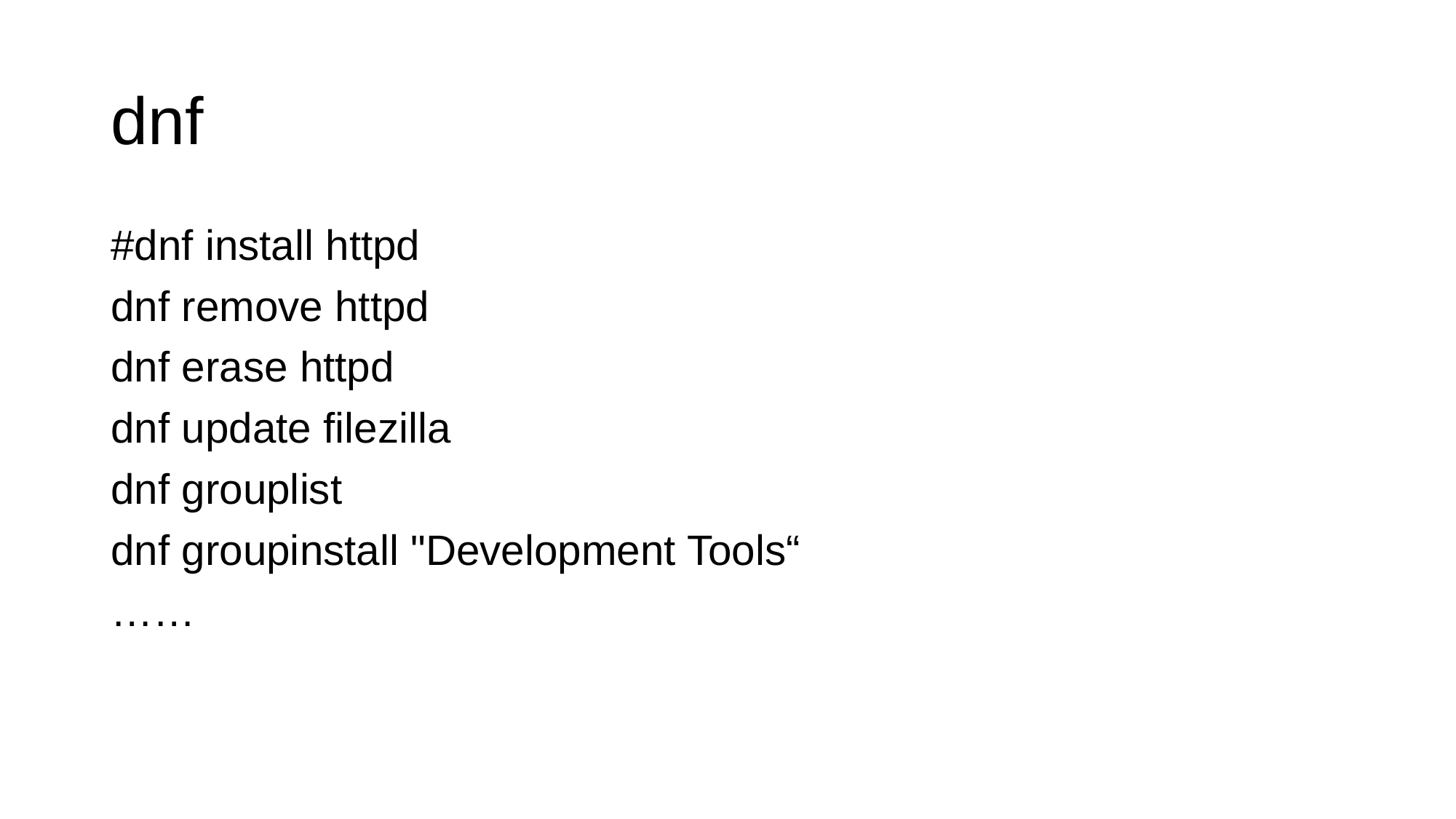

# dnf
#dnf install httpd
dnf remove httpd
dnf erase httpd
dnf update filezilla
dnf grouplist
dnf groupinstall "Development Tools“
……